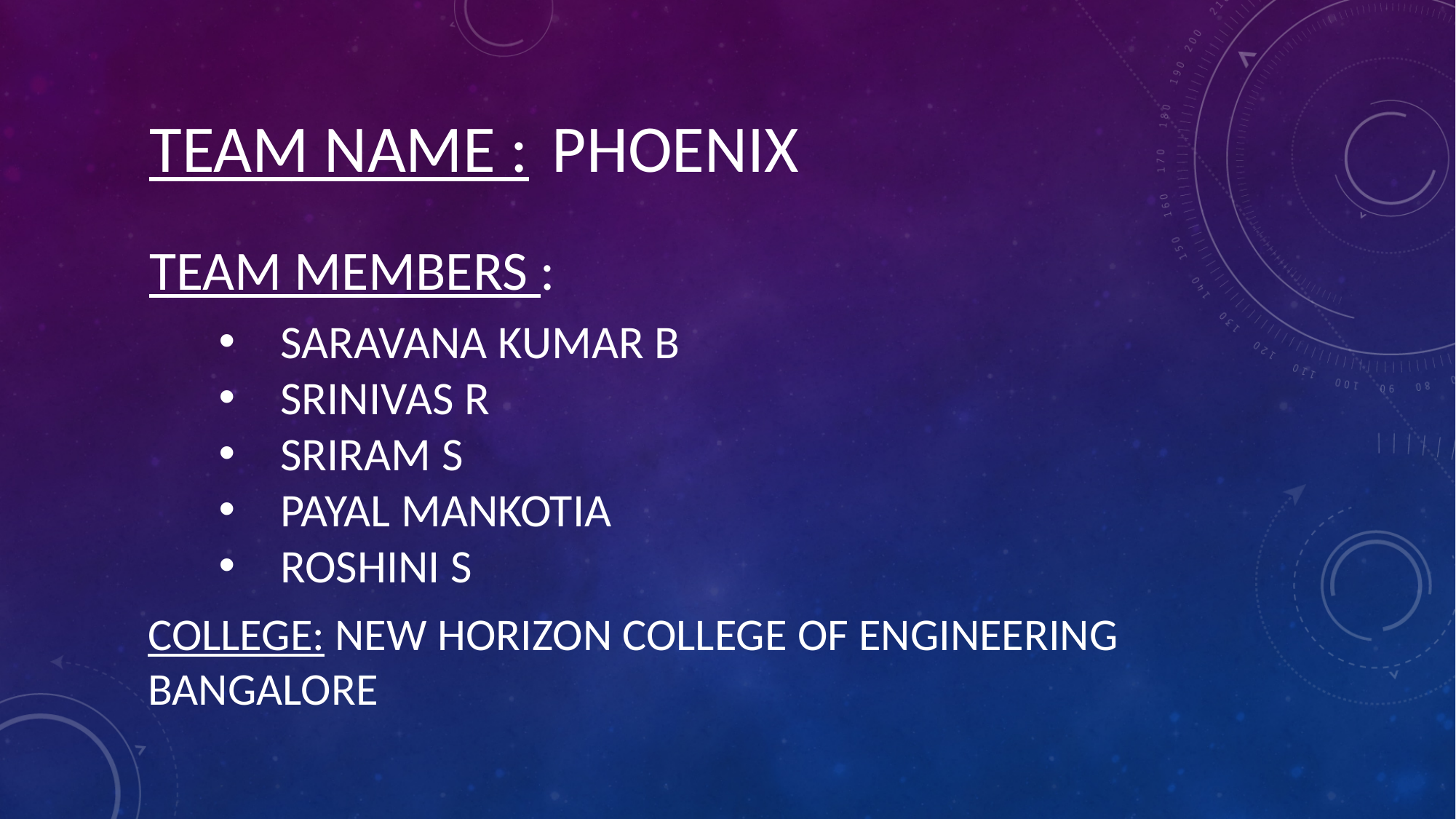

TEAM NAME :
PHOENIX
TEAM MEMBERS :
Saravana kumar b
Srinivas r
Sriram s
Payal mankotia
Roshini s
College: new horizon college of engineering Bangalore